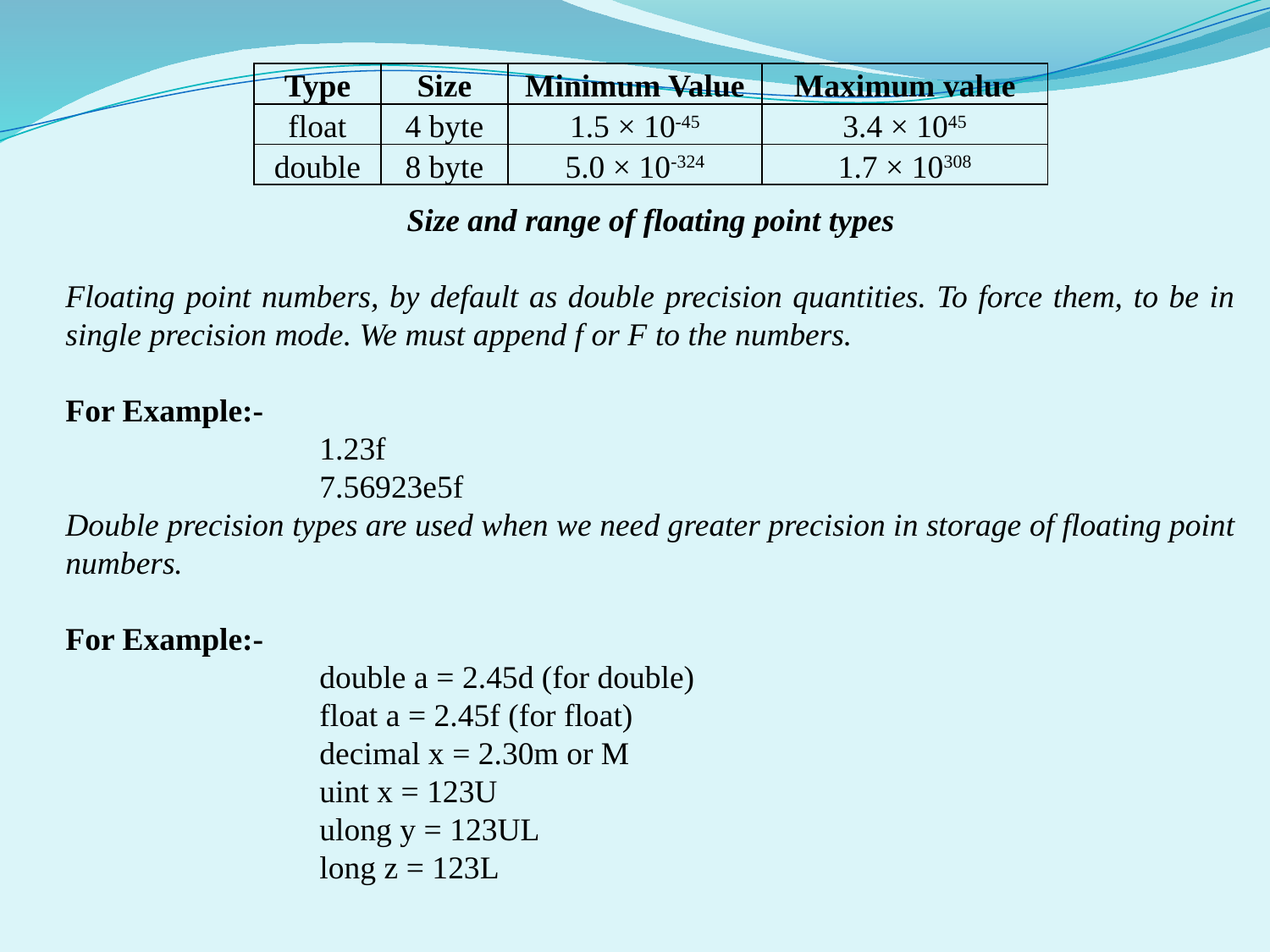

| Type | Size | Minimum Value | Maximum value |
| --- | --- | --- | --- |
| float | 4 byte | 1.5 × 10-45 | 3.4 × 1045 |
| double | 8 byte | 5.0 × 10-324 | 1.7 × 10308 |
Size and range of floating point types

Floating point numbers, by default as double precision quantities. To force them, to be in single precision mode. We must append f or F to the numbers.

For Example:-
		1.23f
		7.56923e5f
Double precision types are used when we need greater precision in storage of floating point numbers.

For Example:-
		double a = 2.45d (for double)
		float a = 2.45f (for float)
		decimal x = 2.30m or M
		uint x = 123U
		ulong y = 123UL
		long z = 123L